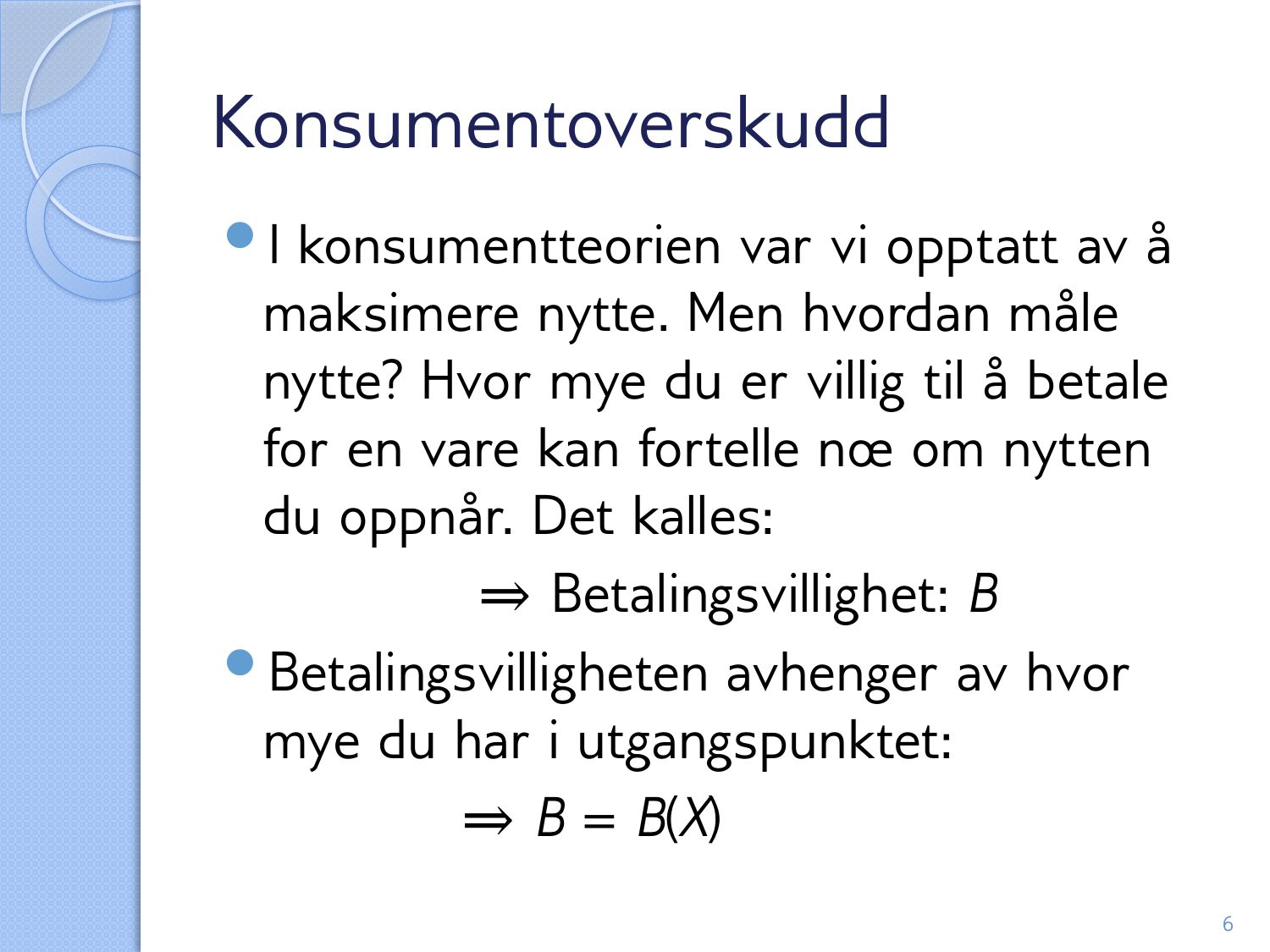

# Konsumentoverskudd
I konsumentteorien var vi opptatt av å maksimere nytte. Men hvordan måle nytte? Hvor mye du er villig til å betale for en vare kan fortelle noe om nytten du oppnår. Det kalles:
               ⇒ Betalingsvillighet: B
Betalingsvilligheten avhenger av hvor mye du har i utgangspunktet:
              ⇒ B = B(X)

6